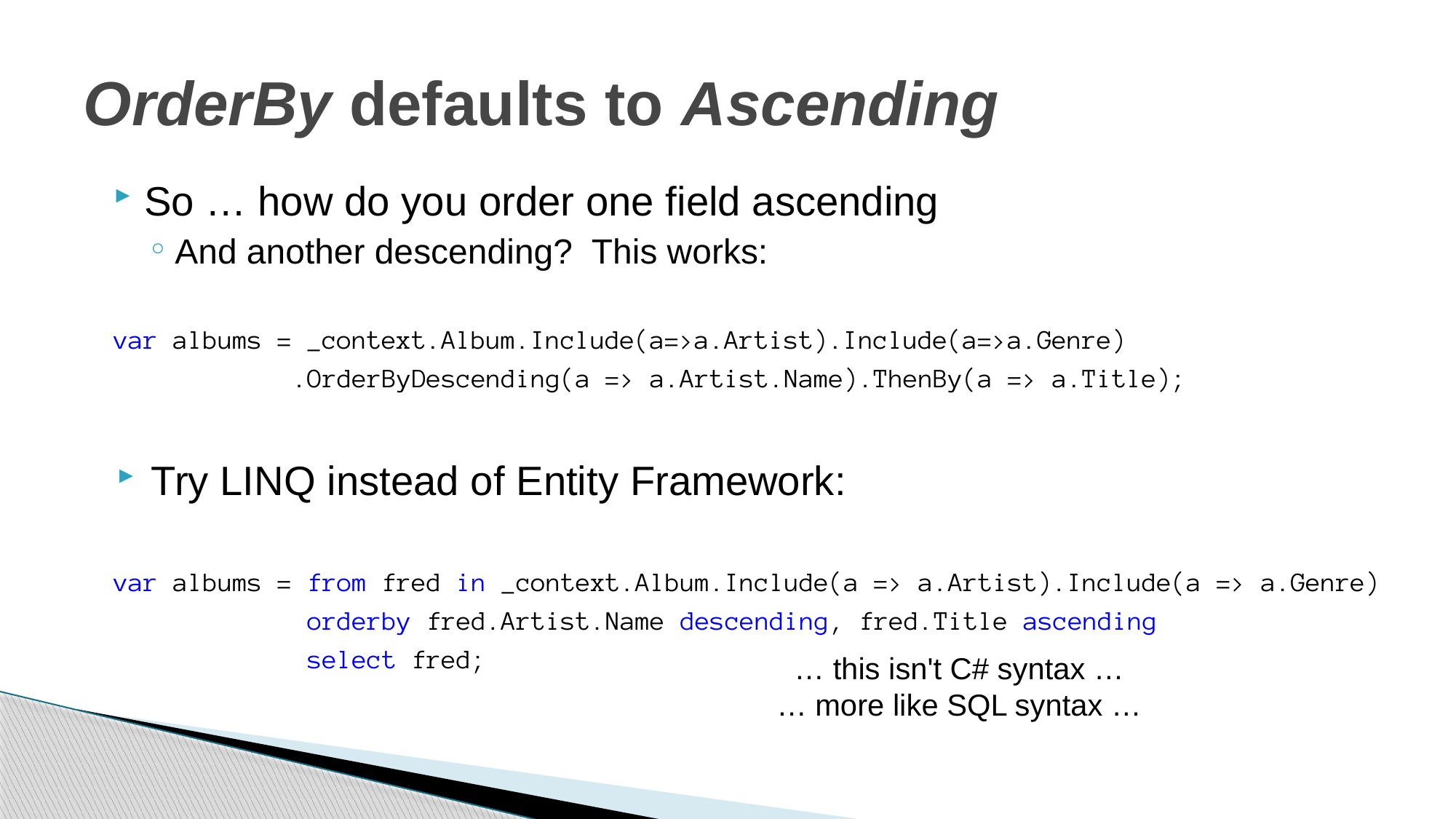

# OrderBy defaults to Ascending
So … how do you order one field ascending
And another descending?  This works:

var albums = _context.Album.Include(a=>a.Artist).Include(a=>a.Genre)
            .OrderByDescending(a => a.Artist.Name).ThenBy(a => a.Title);

Try LINQ instead of Entity Framework:

var albums = from fred in _context.Album.Include(a => a.Artist).Include(a => a.Genre)
             orderby fred.Artist.Name descending, fred.Title ascending
             select fred;
… this isn't C# syntax …
… more like SQL syntax …